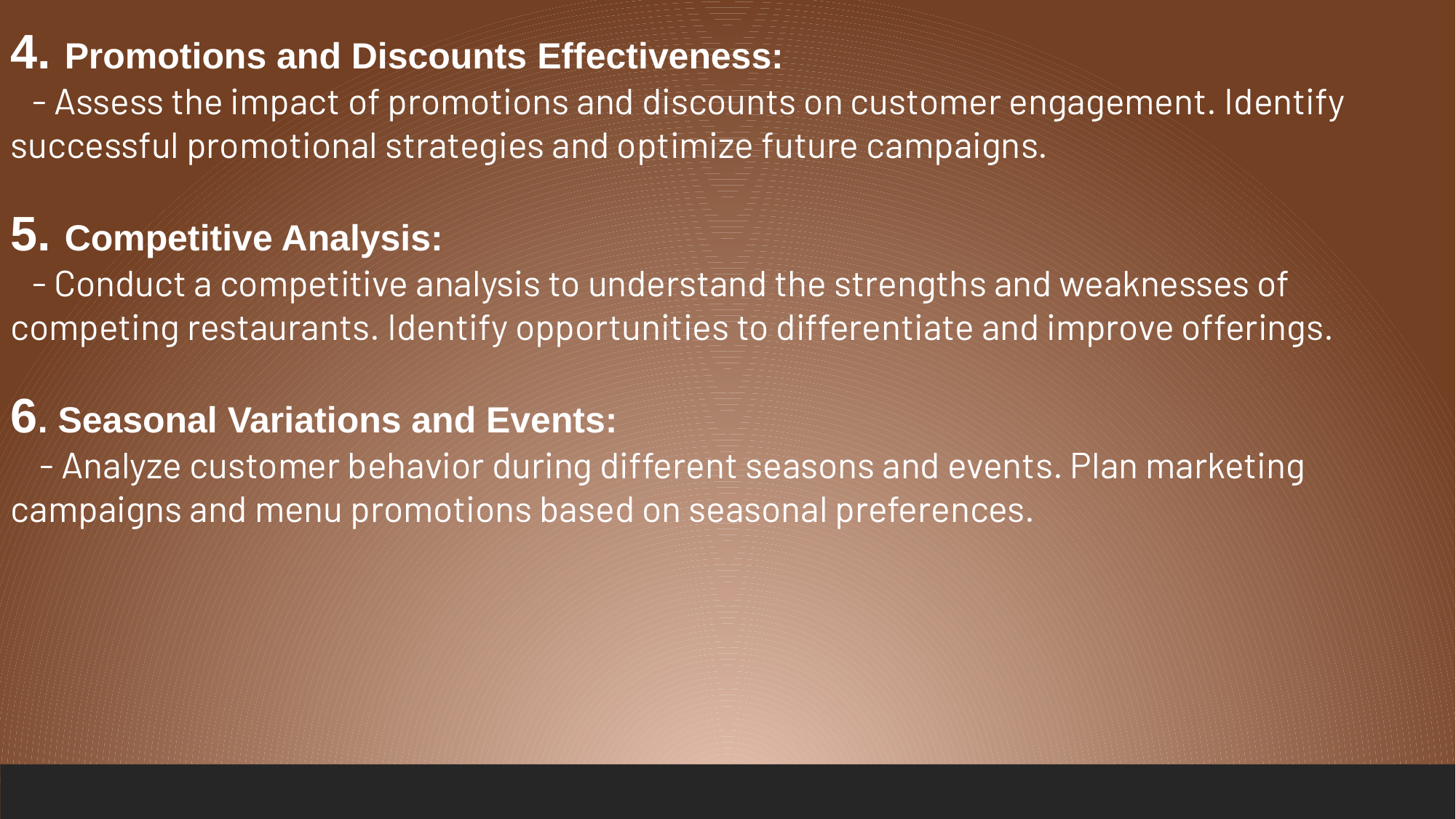

4. Promotions and Discounts Effectiveness:
   - Assess the impact of promotions and discounts on customer engagement. Identify successful promotional strategies and optimize future campaigns.

5. Competitive Analysis:
   - Conduct a competitive analysis to understand the strengths and weaknesses of competing restaurants. Identify opportunities to differentiate and improve offerings.

6. Seasonal Variations and Events:
    - Analyze customer behavior during different seasons and events. Plan marketing campaigns and menu promotions based on seasonal preferences.